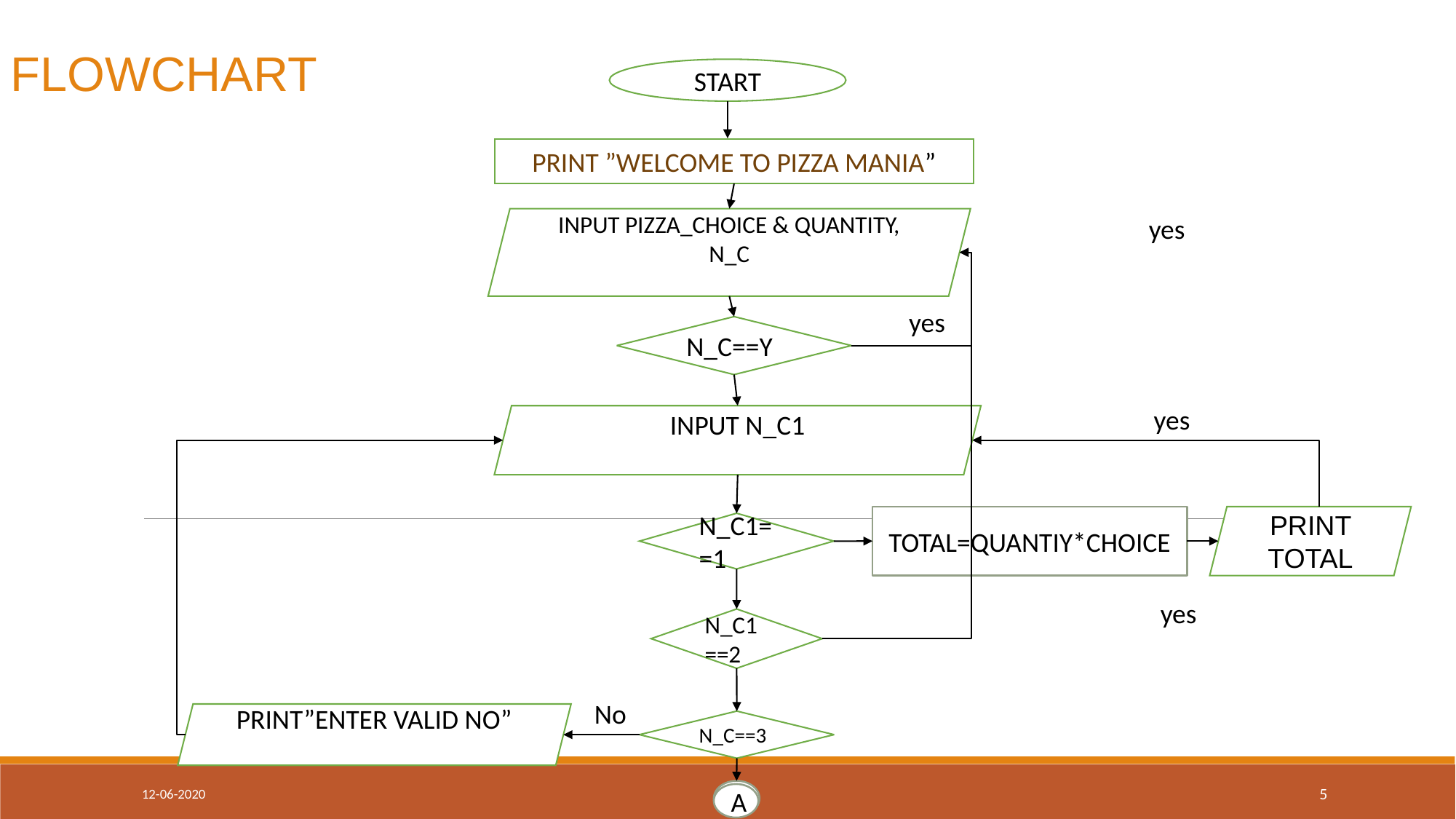

FLOWCHART

START
PRINT ”WELCOME TO PIZZA MANIA”
yes
INPUT PIZZA_CHOICE & QUANTITY, N_C

yes
N_C==Y
yes
INPUT N_C1

PRINT TOTAL
TOTAL=QUANTIY*CHOICE
N_C1==1
yes
N_C1==2
No
PRINT”ENTER VALID NO”

N_C==3
12-06-2020
5
A
A